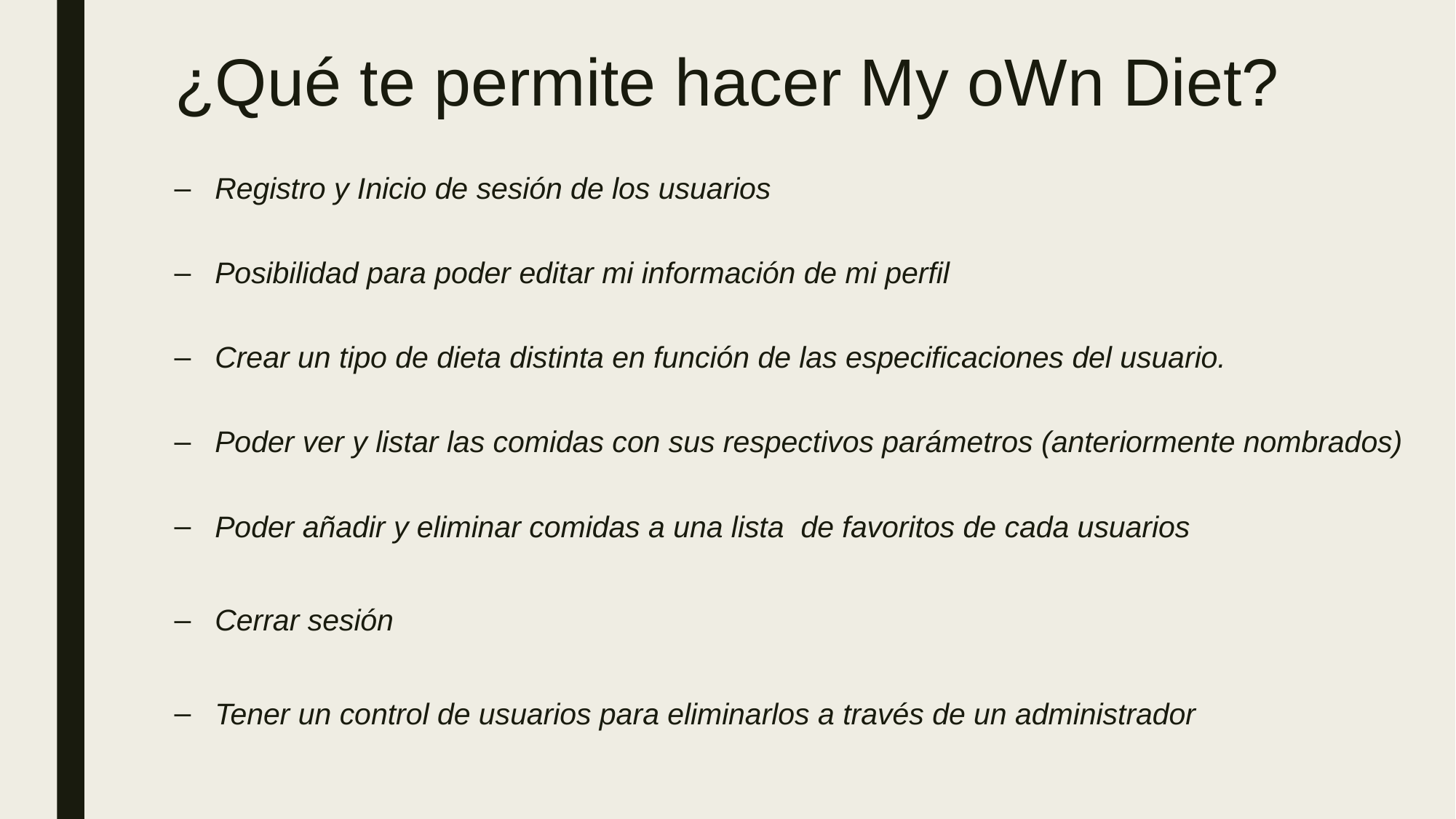

# ¿Qué te permite hacer My oWn Diet?
Registro y Inicio de sesión de los usuarios

Posibilidad para poder editar mi información de mi perfil

Crear un tipo de dieta distinta en función de las especificaciones del usuario.

Poder ver y listar las comidas con sus respectivos parámetros (anteriormente nombrados)

Poder añadir y eliminar comidas a una lista  de favoritos de cada usuarios

Cerrar sesión

Tener un control de usuarios para eliminarlos a través de un administrador